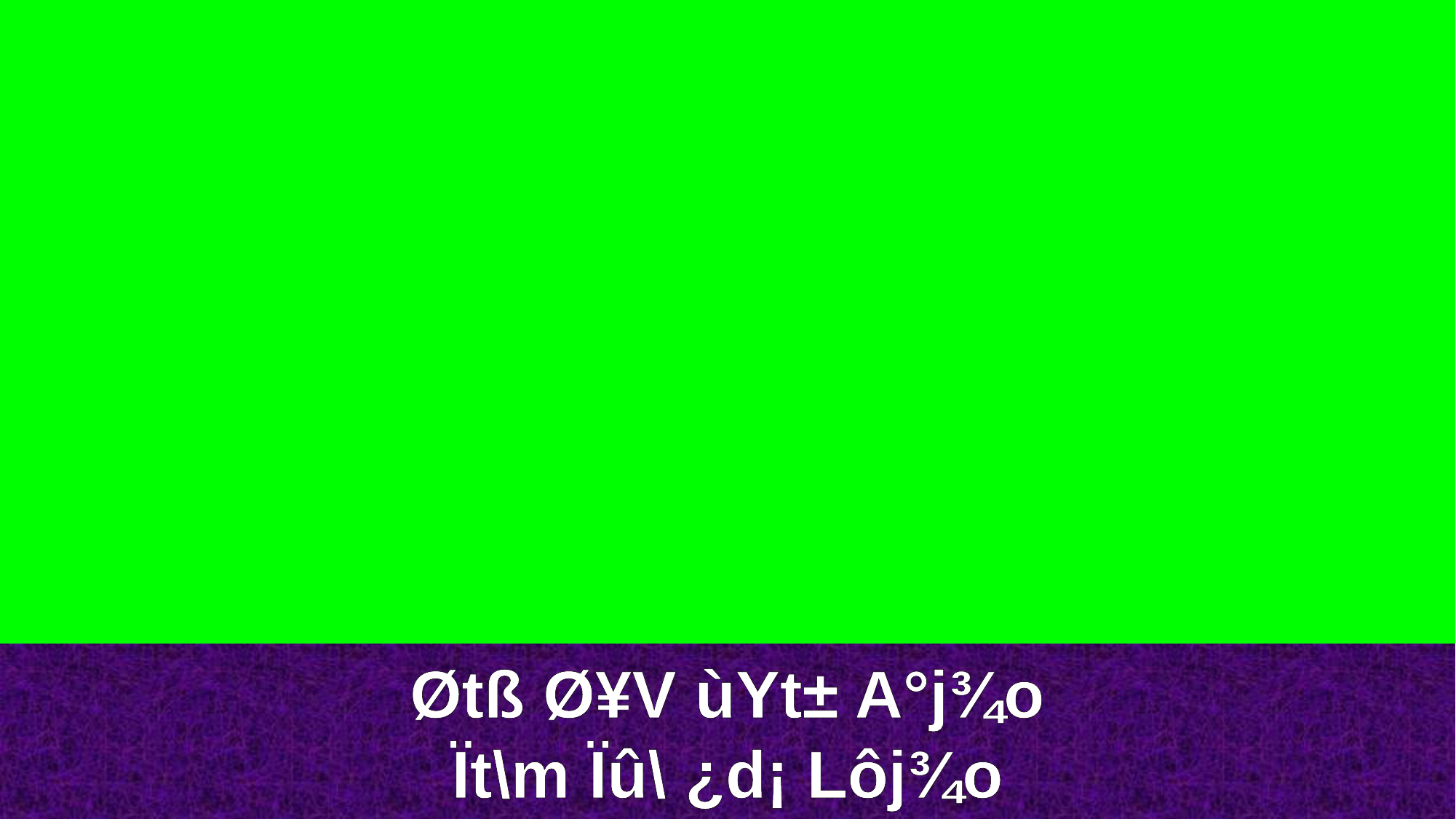

Øtß Ø¥V ùYt± A°j¾o
Ït\m Ïû\ ¿d¡ Lôj¾o